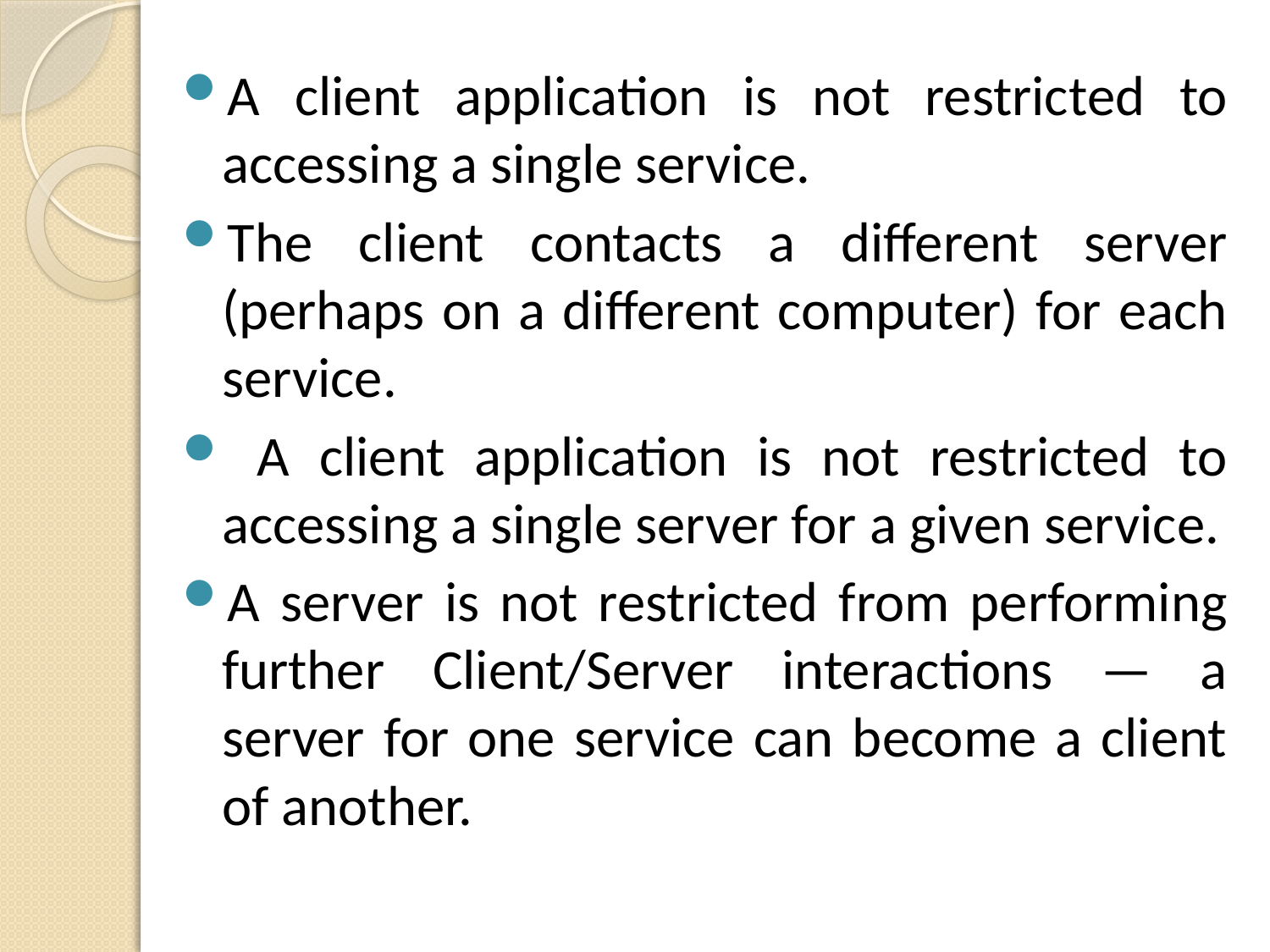

A client application is not restricted to accessing a single service.
The client contacts a different server (perhaps on a different computer) for each service.
 A client application is not restricted to accessing a single server for a given service.
A server is not restricted from performing further Client/Server interactions — a server for one service can become a client of another.